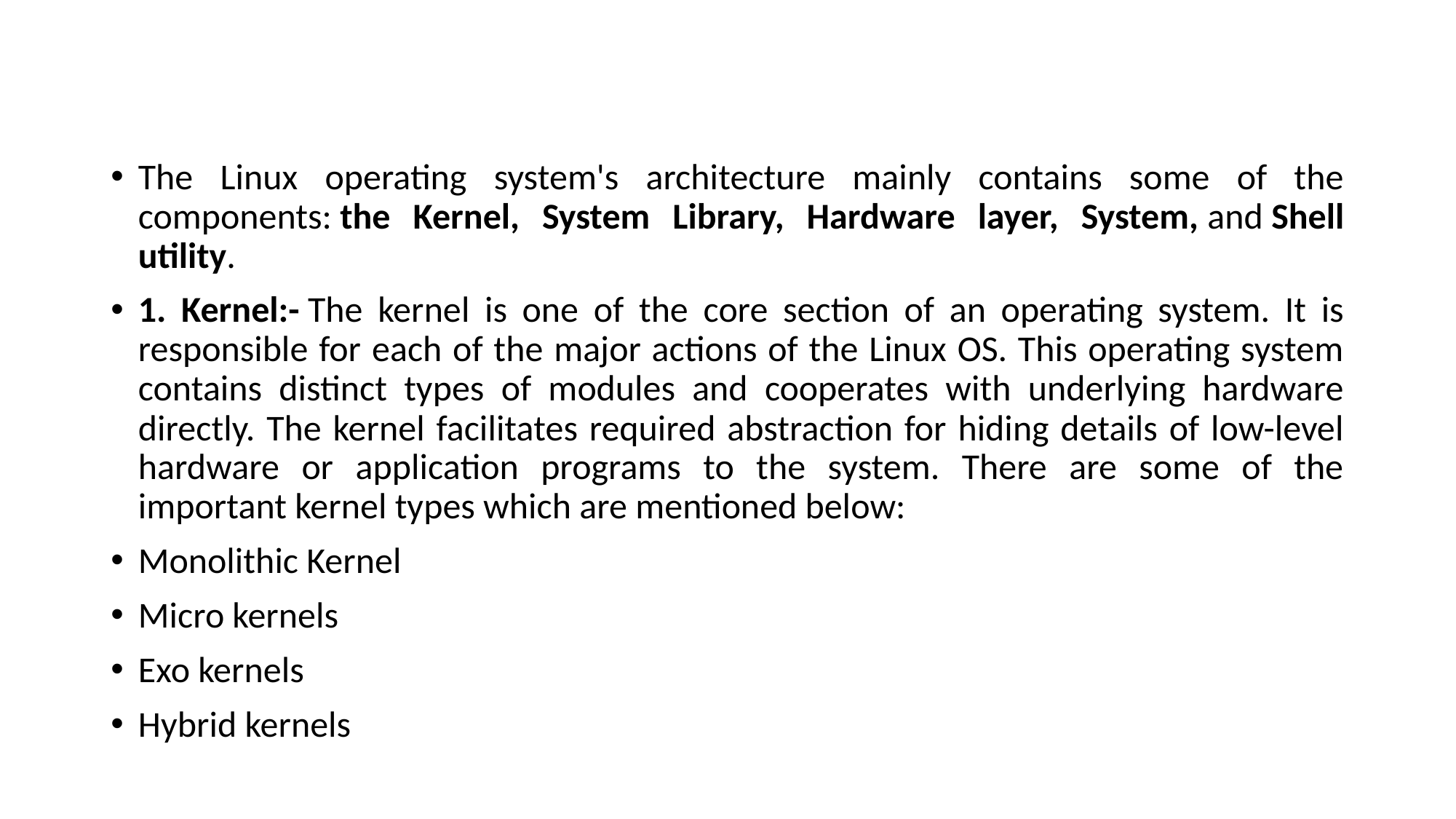

#
The Linux operating system's architecture mainly contains some of the components: the Kernel, System Library, Hardware layer, System, and Shell utility.
1. Kernel:- The kernel is one of the core section of an operating system. It is responsible for each of the major actions of the Linux OS. This operating system contains distinct types of modules and cooperates with underlying hardware directly. The kernel facilitates required abstraction for hiding details of low-level hardware or application programs to the system. There are some of the important kernel types which are mentioned below:
Monolithic Kernel
Micro kernels
Exo kernels
Hybrid kernels